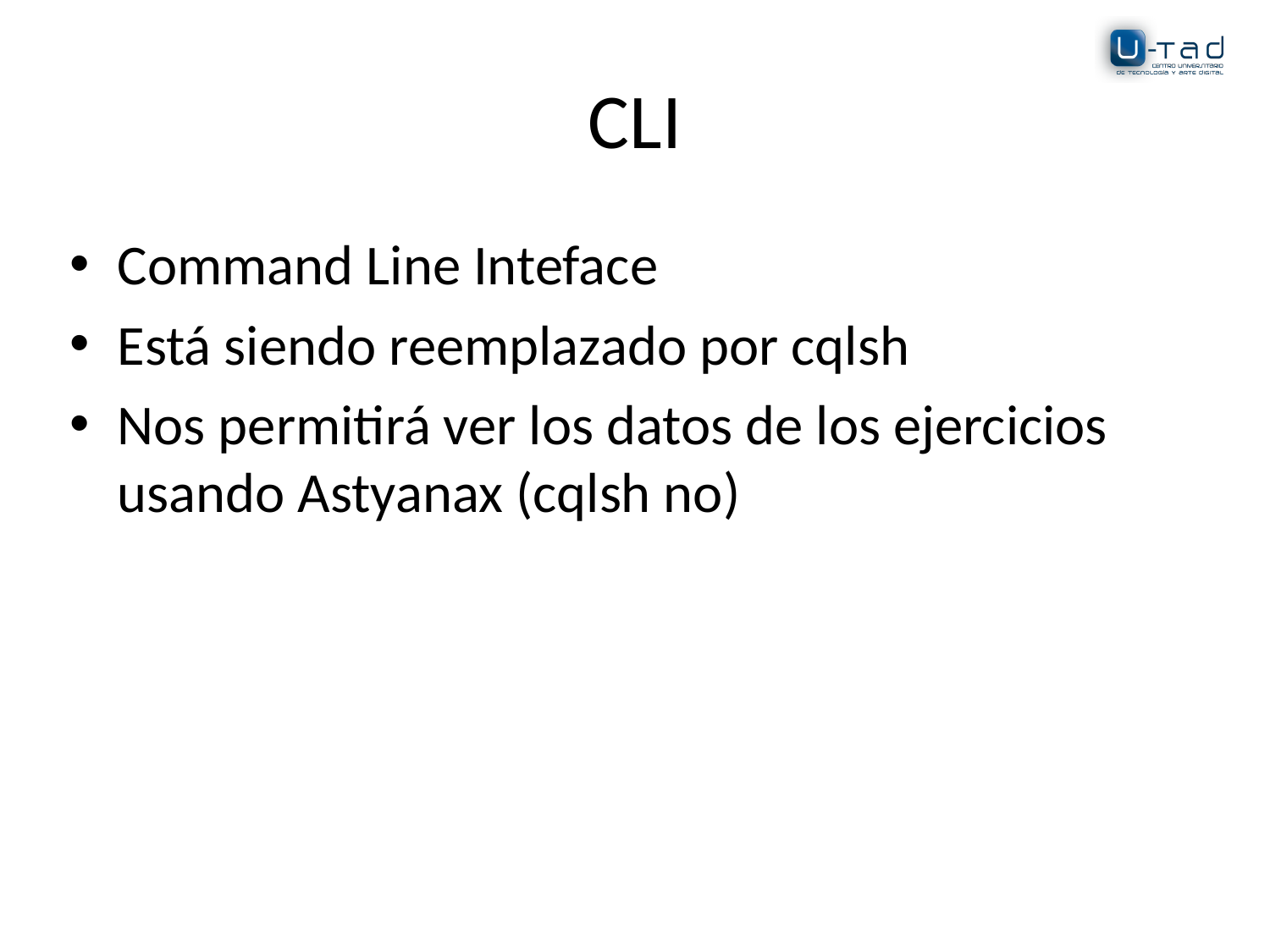

# CLI
Command Line Inteface
Está siendo reemplazado por cqlsh
Nos permitirá ver los datos de los ejercicios usando Astyanax (cqlsh no)